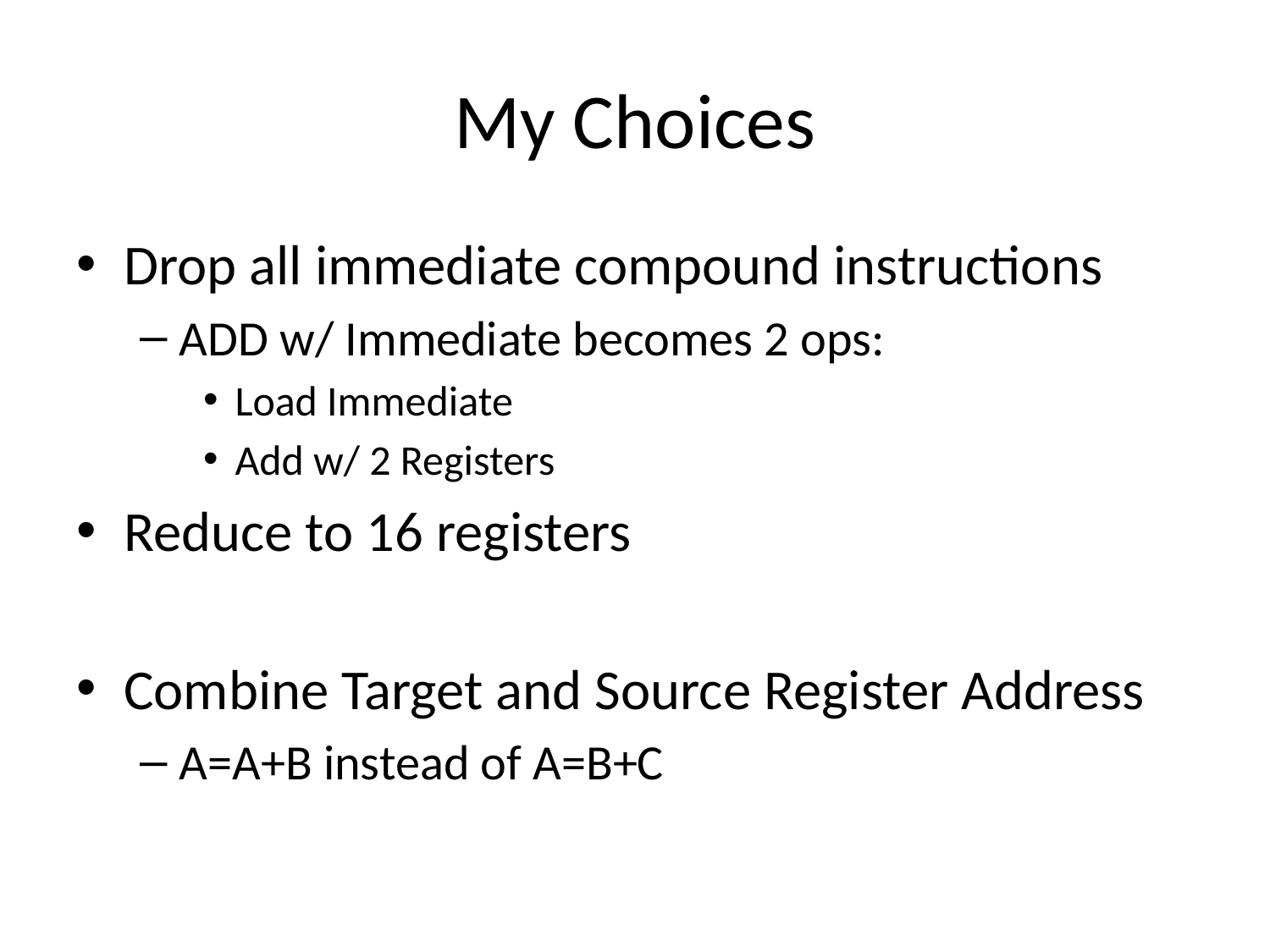

# My Choices
Drop all immediate compound instructions
ADD w/ Immediate becomes 2 ops:
Load Immediate
Add w/ 2 Registers
Reduce to 16 registers

Combine Target and Source Register Address
A=A+B instead of A=B+C